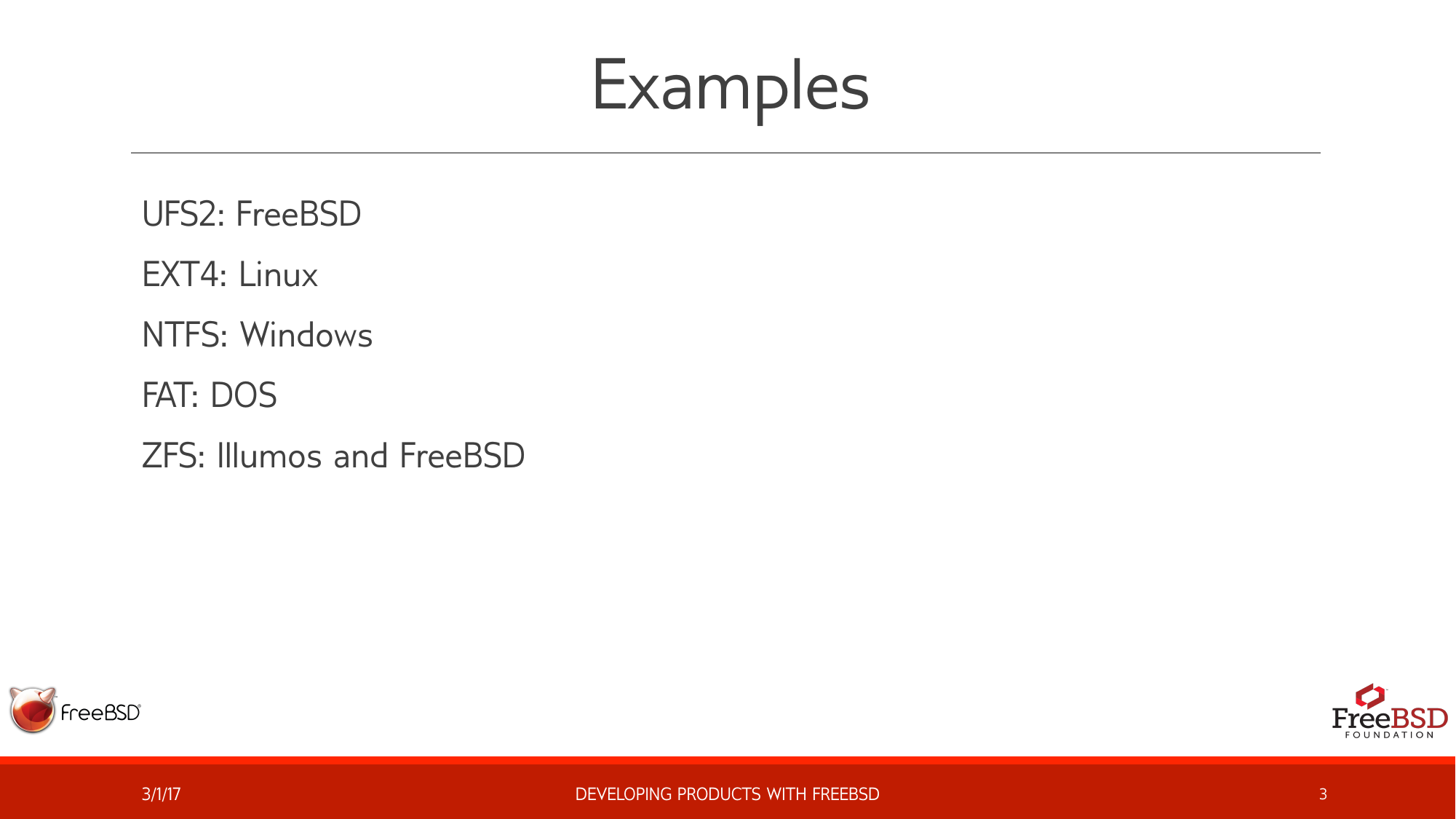

# Examples
UFS2: FreeBSD
EXT4: Linux
NTFS: Windows
FAT: DOS
ZFS: Illumos and FreeBSD
3/1/17
Developing Products with FreeBSD
3